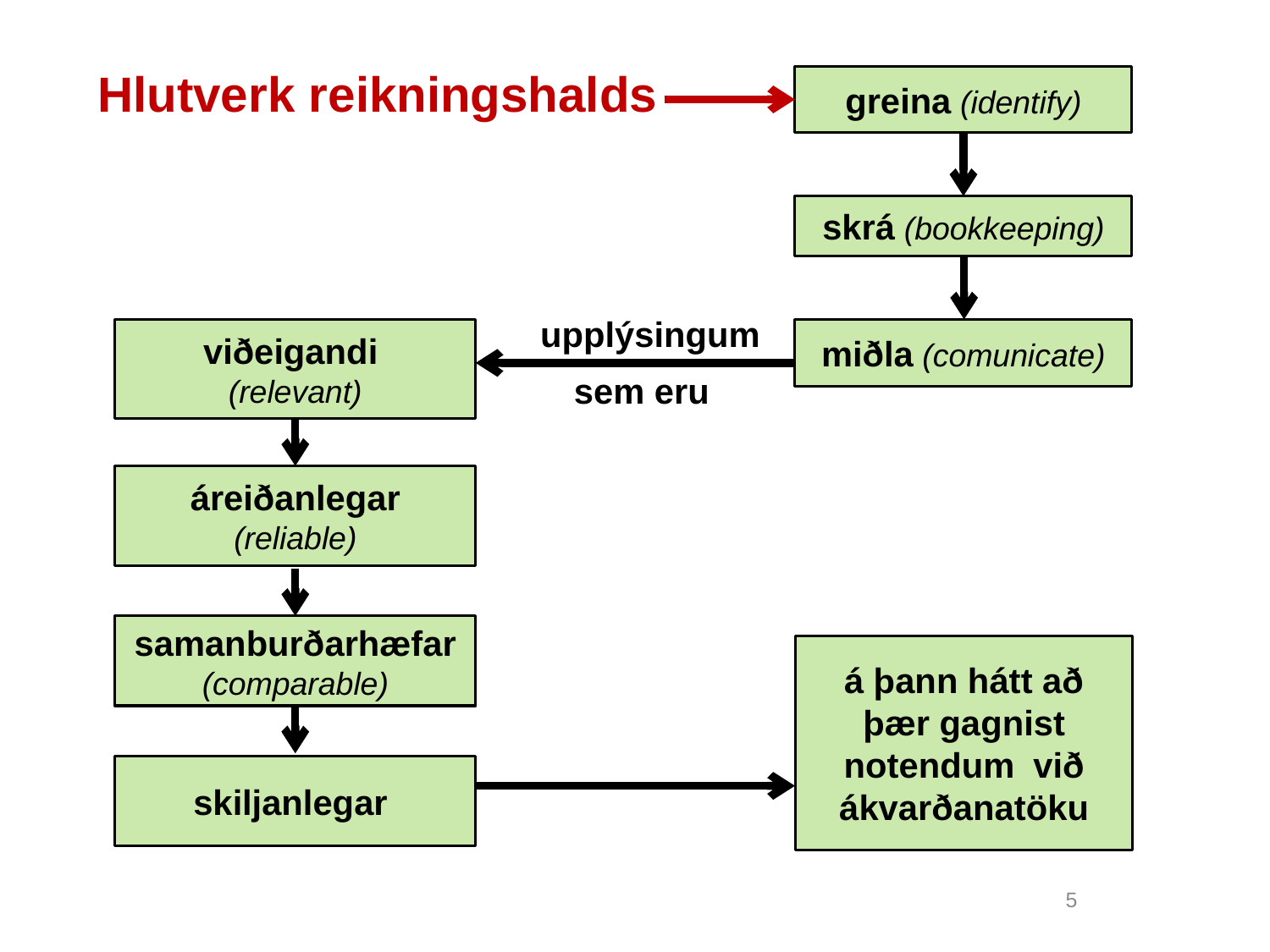

Hlutverk reikningshalds

greina (identify)
skrá (bookkeeping)
upplýsingum
viðeigandi
(relevant)
miðla (comunicate)
sem eru
áreiðanlegar (reliable)
samanburðarhæfar (comparable)
á þann hátt að þær gagnist notendum  við ákvarðanatöku
skiljanlegar
5